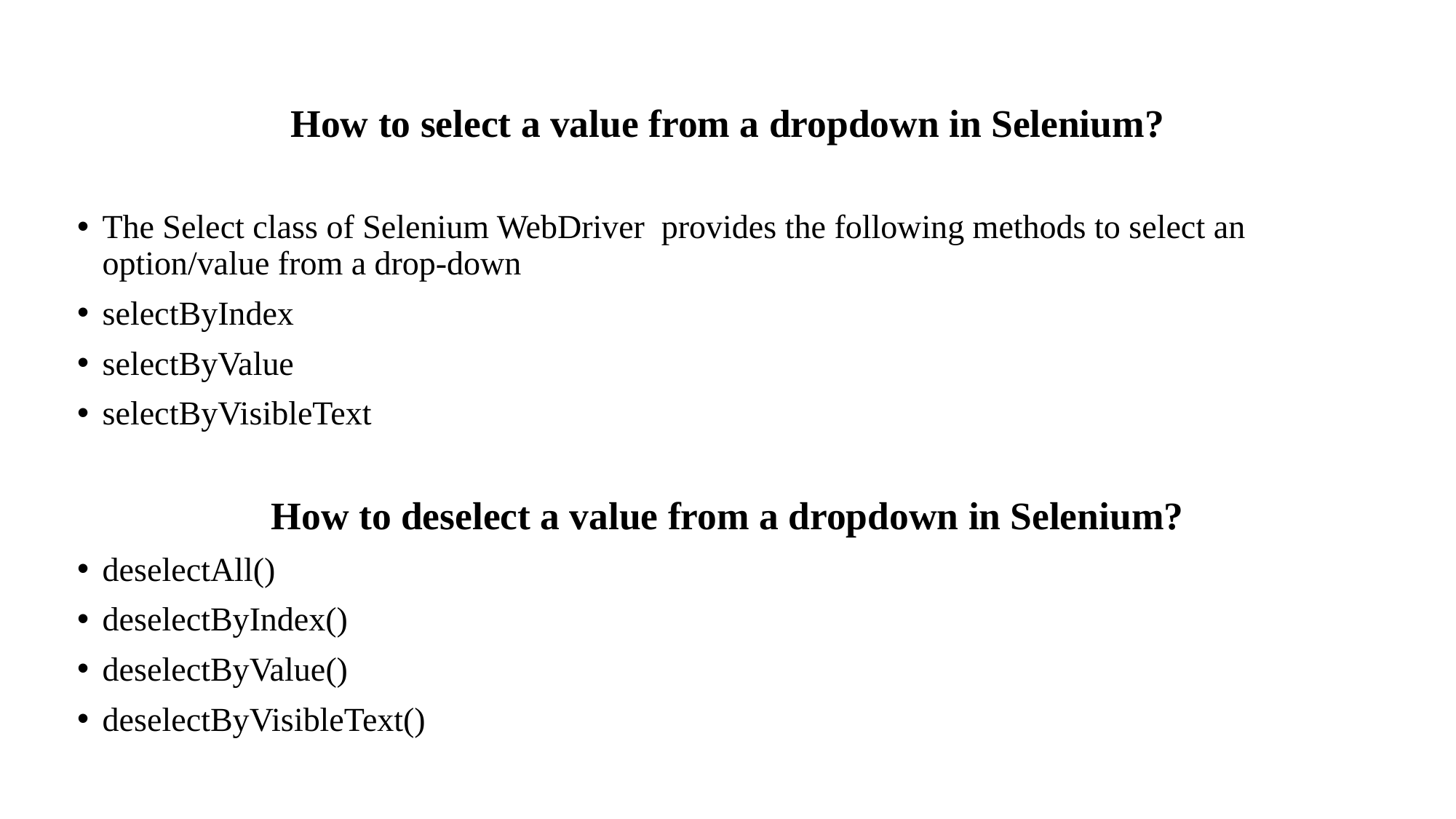

How to select a value from a dropdown in Selenium?

The Select class of Selenium WebDriver  provides the following methods to select an option/value from a drop-down
selectByIndex
selectByValue
selectByVisibleText

How to deselect a value from a dropdown in Selenium?
deselectAll()
deselectByIndex()
deselectByValue()
deselectByVisibleText()